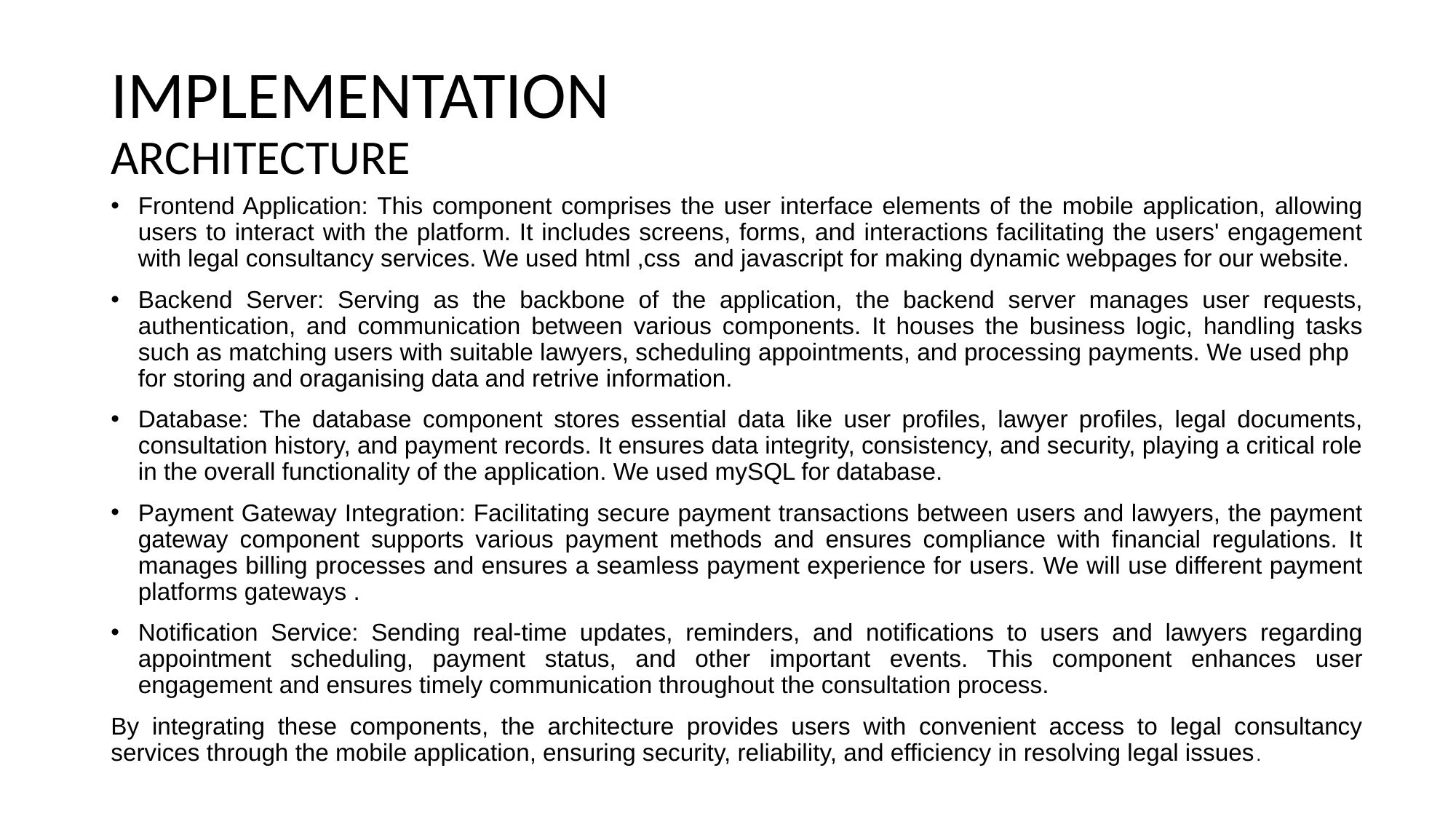

# IMPLEMENTATION ARCHITECTURE
Frontend Application: This component comprises the user interface elements of the mobile application, allowing users to interact with the platform. It includes screens, forms, and interactions facilitating the users' engagement with legal consultancy services. We used html ,css  and javascript for making dynamic webpages for our website.
Backend Server: Serving as the backbone of the application, the backend server manages user requests, authentication, and communication between various components. It houses the business logic, handling tasks such as matching users with suitable lawyers, scheduling appointments, and processing payments. We used php   for storing and oraganising data and retrive information.
Database: The database component stores essential data like user profiles, lawyer profiles, legal documents, consultation history, and payment records. It ensures data integrity, consistency, and security, playing a critical role in the overall functionality of the application. We used mySQL for database.
Payment Gateway Integration: Facilitating secure payment transactions between users and lawyers, the payment gateway component supports various payment methods and ensures compliance with financial regulations. It manages billing processes and ensures a seamless payment experience for users. We will use different payment platforms gateways .
Notification Service: Sending real-time updates, reminders, and notifications to users and lawyers regarding appointment scheduling, payment status, and other important events. This component enhances user engagement and ensures timely communication throughout the consultation process.
By integrating these components, the architecture provides users with convenient access to legal consultancy services through the mobile application, ensuring security, reliability, and efficiency in resolving legal issues.